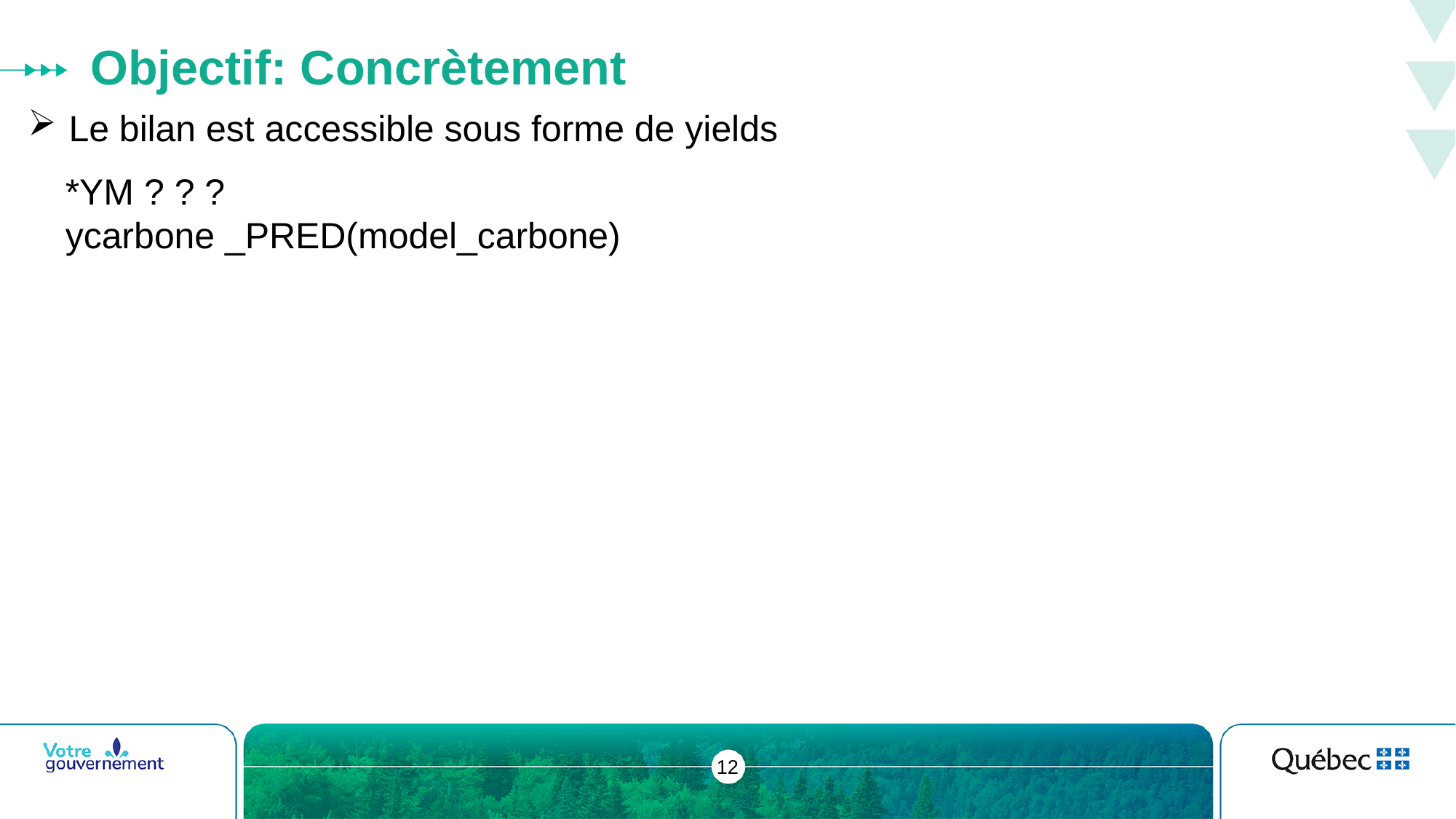

# Objectif: Concrètement
Le bilan est accessible sous forme de yields

*YM ? ? ?
ycarbone _PRED(model_carbone)
12